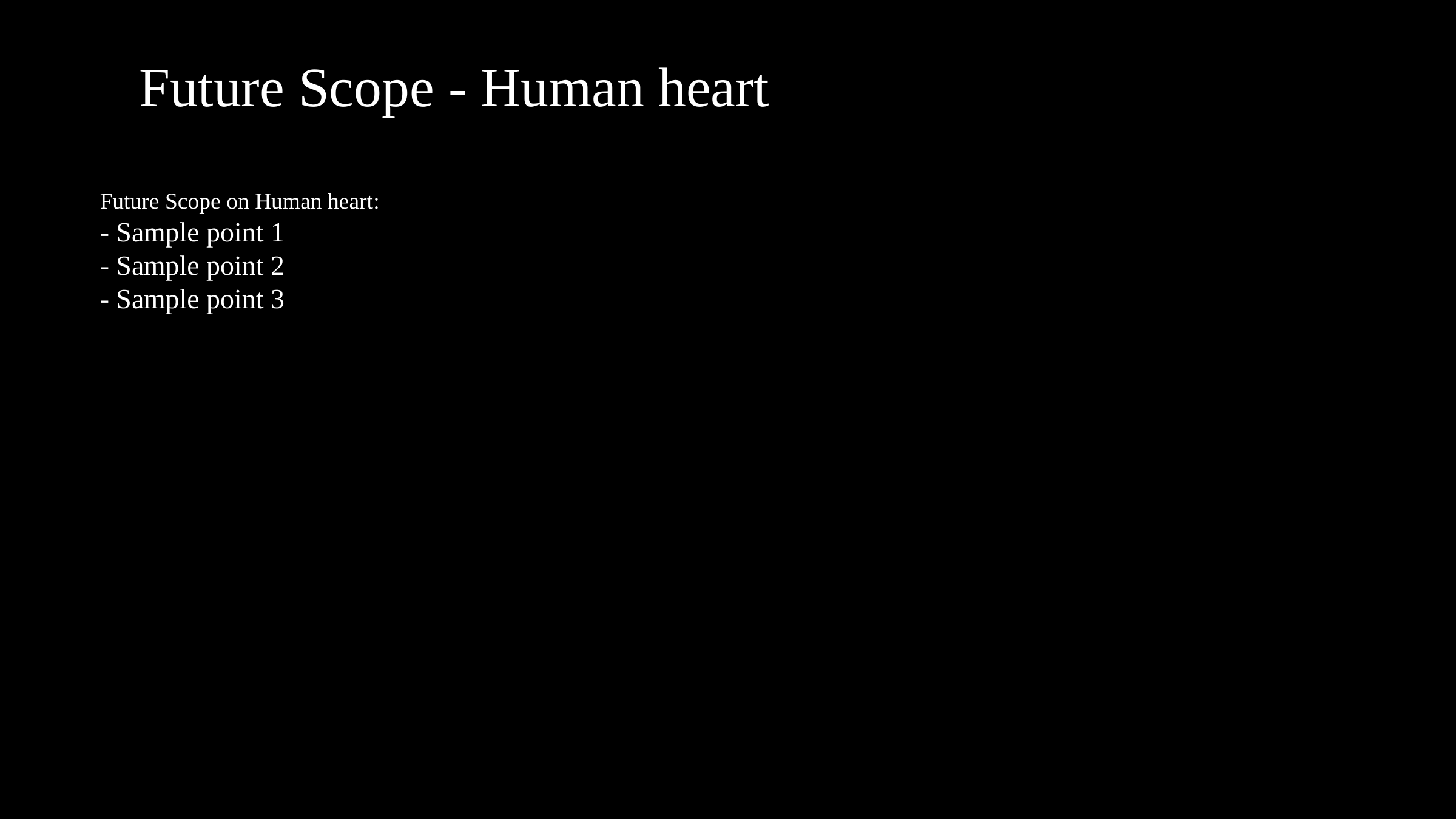

# Future Scope - Human heart
Future Scope on Human heart:
- Sample point 1
- Sample point 2
- Sample point 3